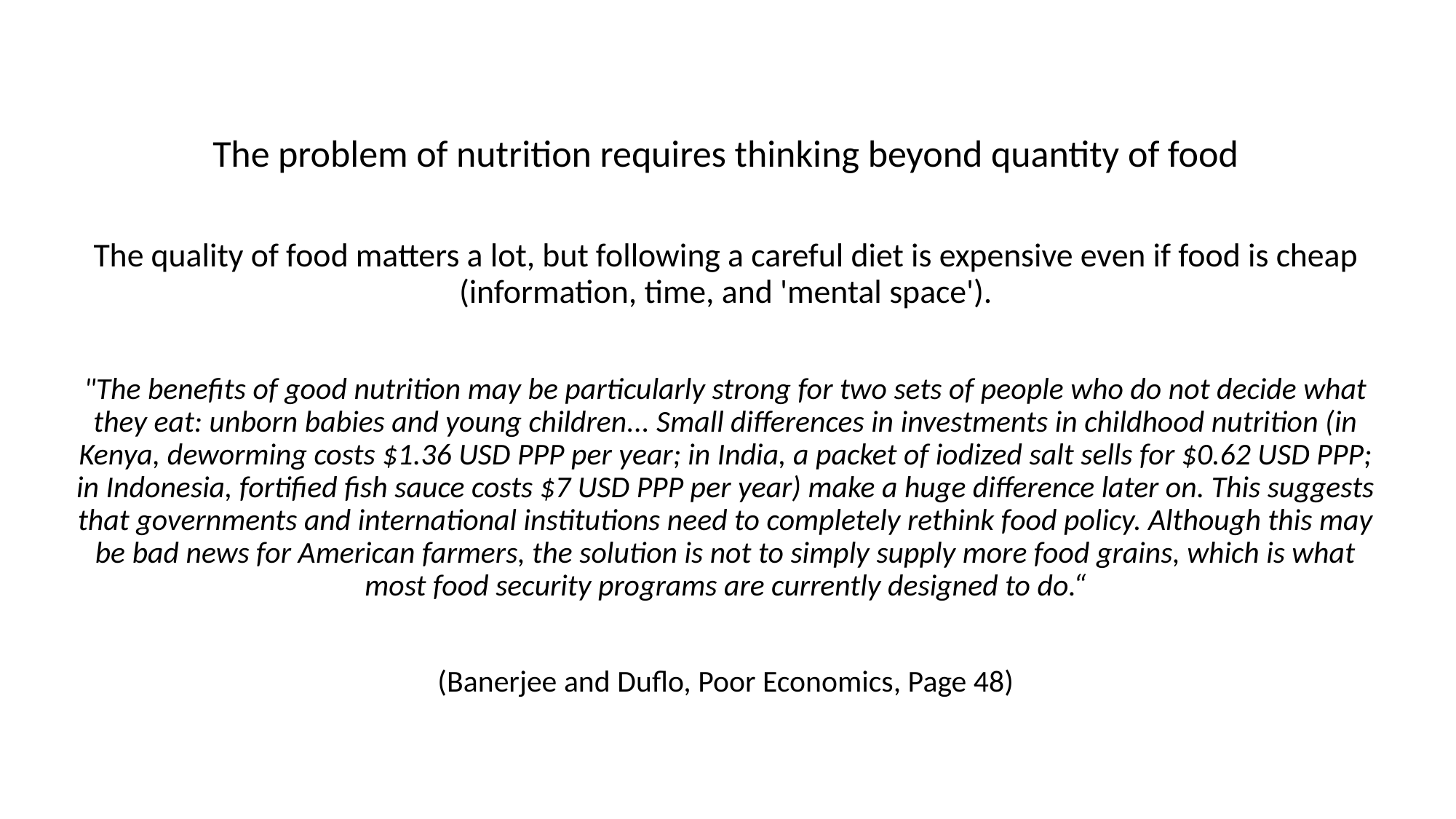

The problem of nutrition requires thinking beyond quantity of food

The quality of food matters a lot, but following a careful diet is expensive even if food is cheap (information, time, and 'mental space').

"The benefits of good nutrition may be particularly strong for two sets of people who do not decide what they eat: unborn babies and young children... Small differences in investments in childhood nutrition (in Kenya, deworming costs $1.36 USD PPP per year; in India, a packet of iodized salt sells for $0.62 USD PPP; in Indonesia, fortified fish sauce costs $7 USD PPP per year) make a huge difference later on. This suggests that governments and international institutions need to completely rethink food policy. Although this may be bad news for American farmers, the solution is not to simply supply more food grains, which is what most food security programs are currently designed to do.“

(Banerjee and Duflo, Poor Economics, Page 48)